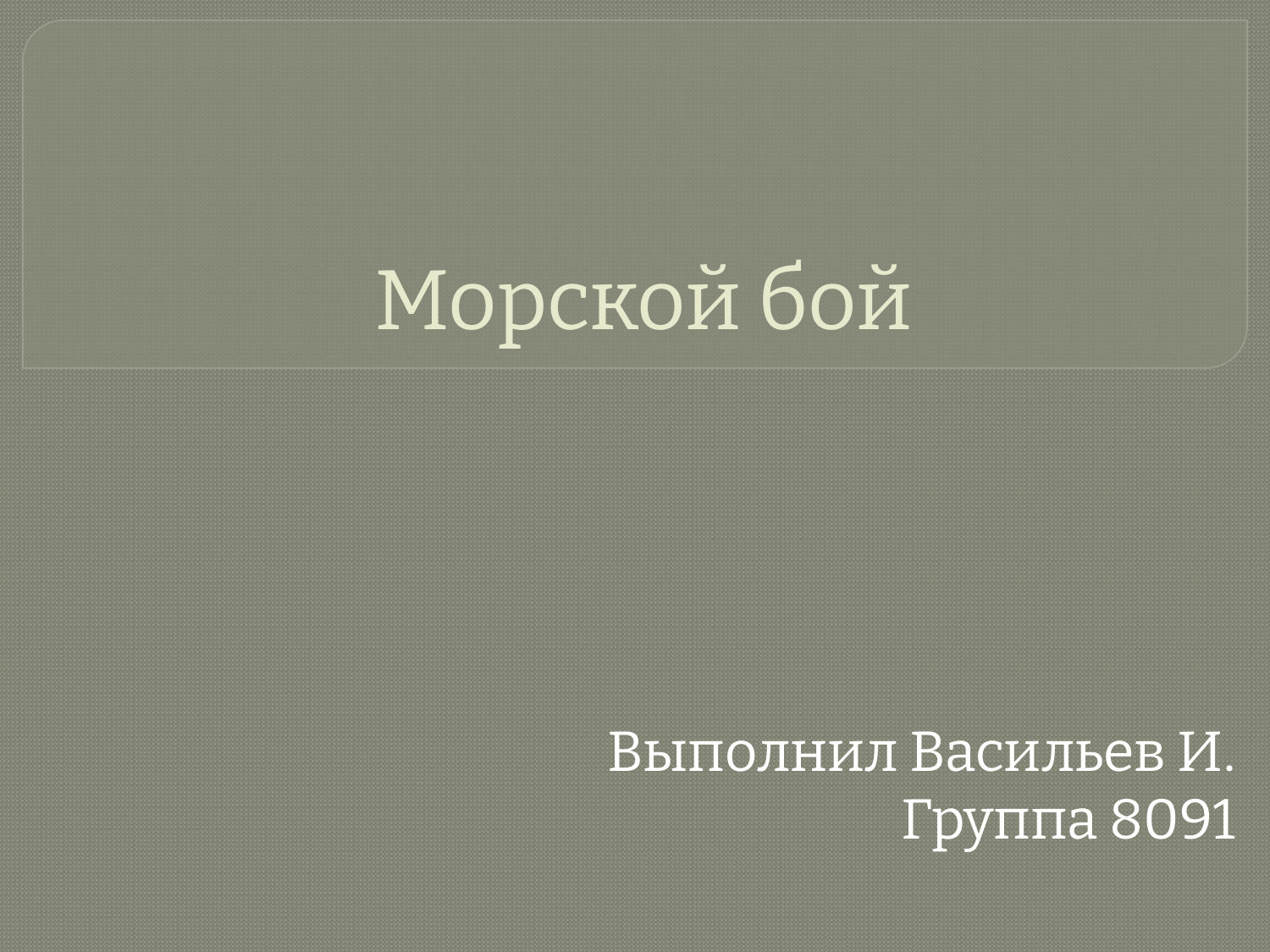

# Морской бой
Выполнил Васильев И.
Группа 8091